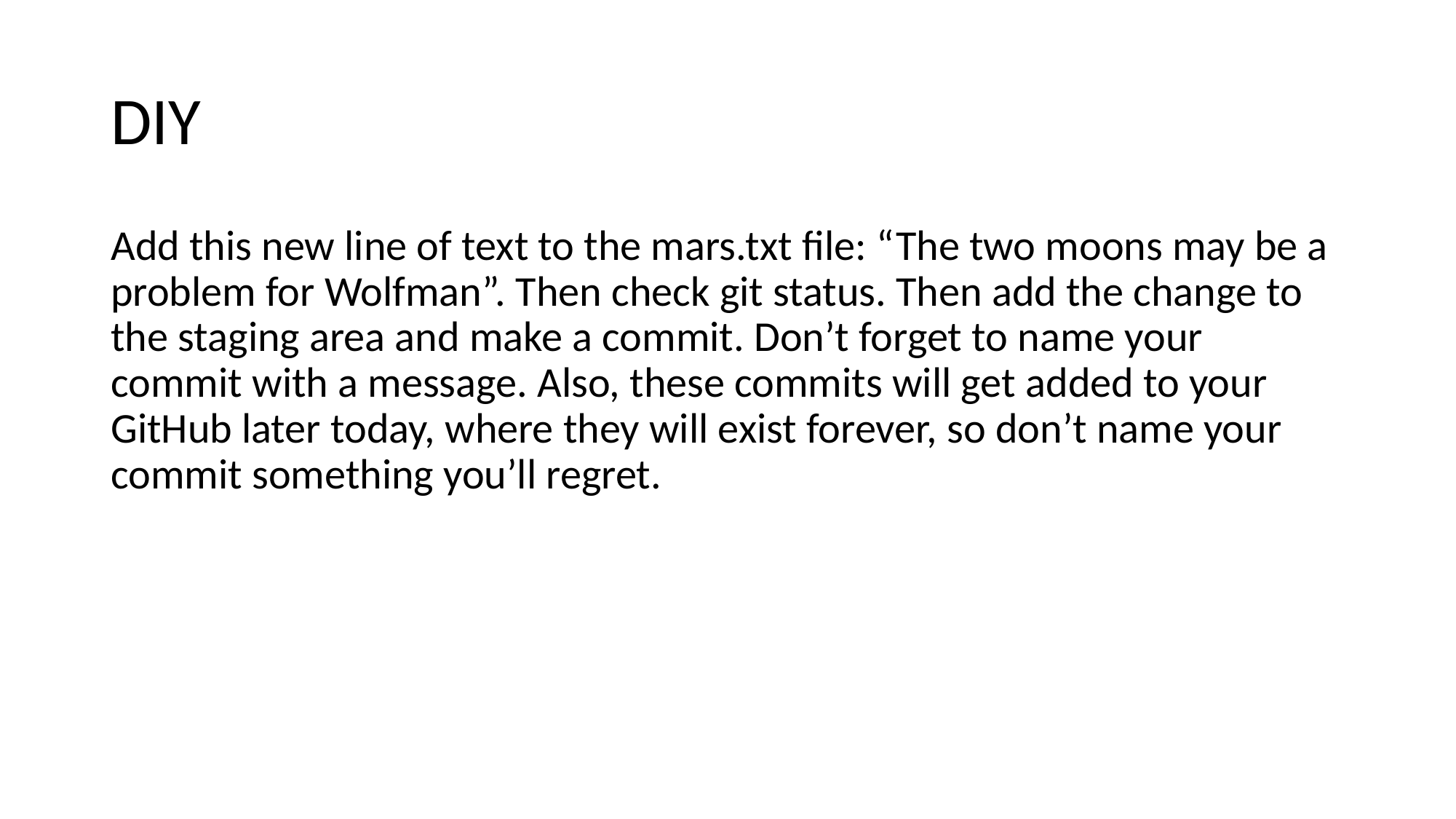

# DIY
Add this new line of text to the mars.txt file: “The two moons may be a problem for Wolfman”. Then check git status. Then add the change to the staging area and make a commit. Don’t forget to name your commit with a message. Also, these commits will get added to your GitHub later today, where they will exist forever, so don’t name your commit something you’ll regret.